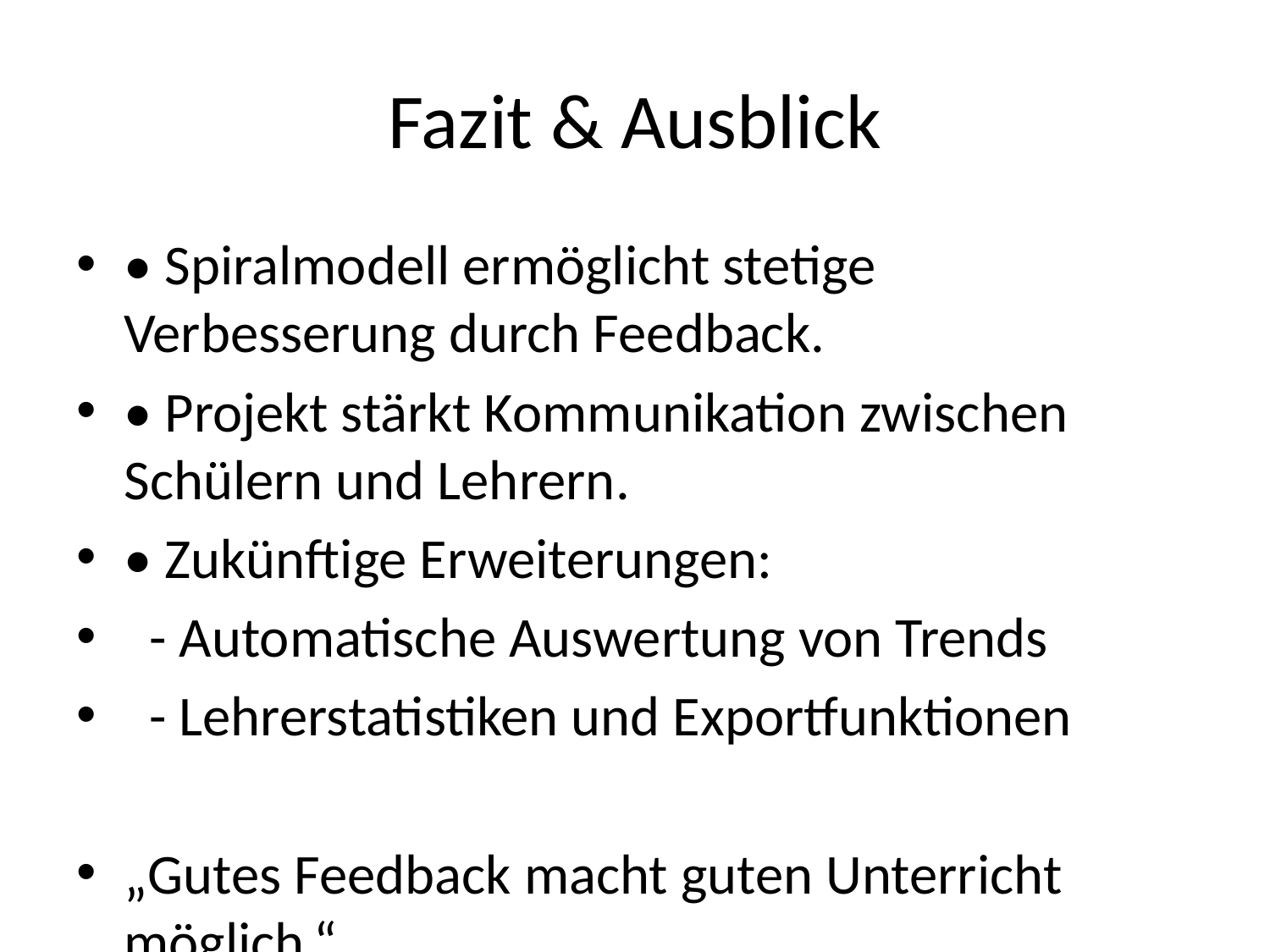

# Fazit & Ausblick
• Spiralmodell ermöglicht stetige Verbesserung durch Feedback.
• Projekt stärkt Kommunikation zwischen Schülern und Lehrern.
• Zukünftige Erweiterungen:
  - Automatische Auswertung von Trends
  - Lehrerstatistiken und Exportfunktionen

„Gutes Feedback macht guten Unterricht möglich.“